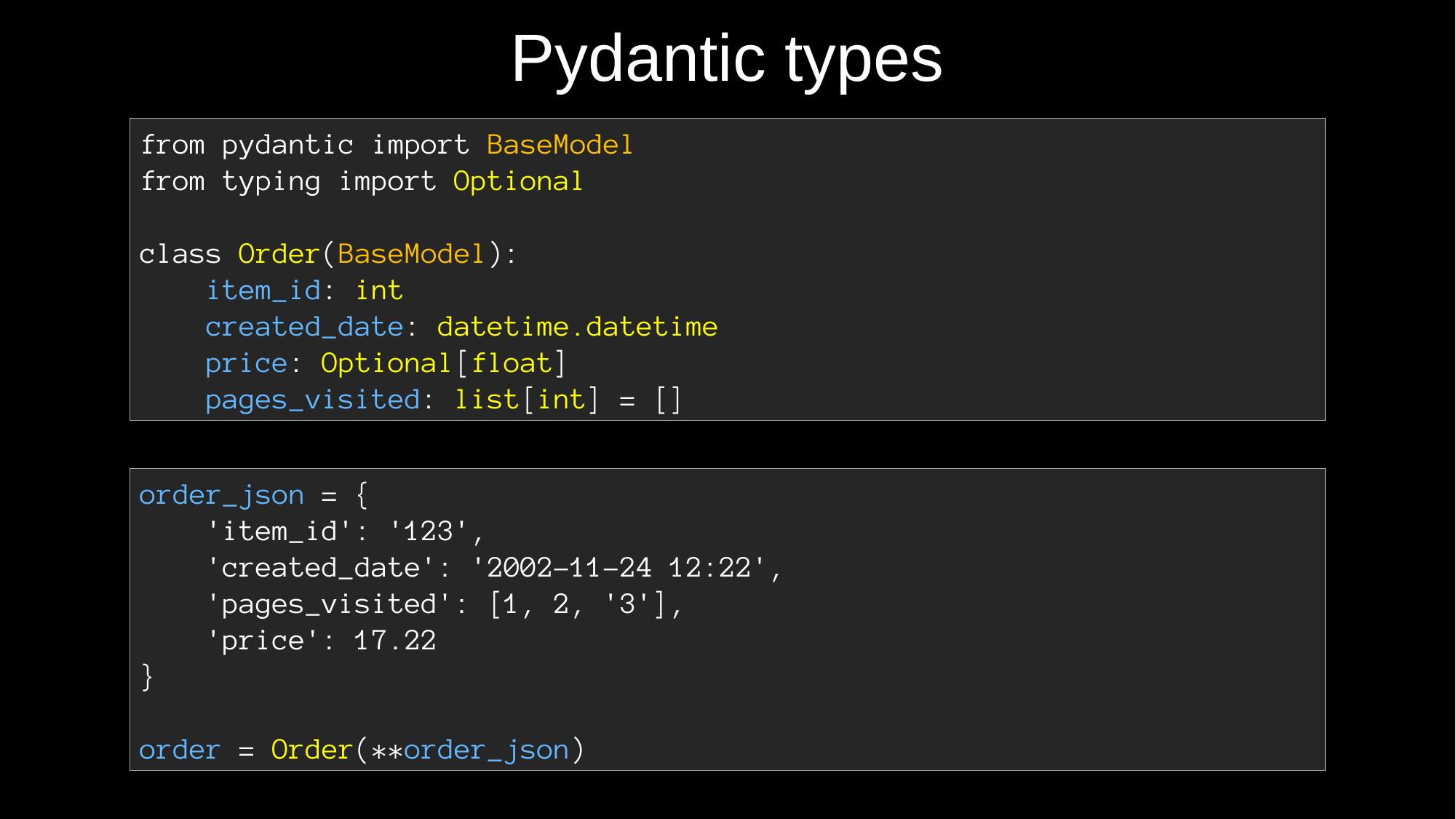

Pydantic types
from pydantic import BaseModel
from typing import Optional

class Order(BaseModel):
    item_id: int
    created_date: datetime.datetime
    price: Optional[float]
    pages_visited: list[int] = []
order_json = {
    'item_id': '123',
    'created_date': '2002-11-24 12:22',
    'pages_visited': [1, 2, '3'],
    'price': 17.22
}

order = Order(**order_json)